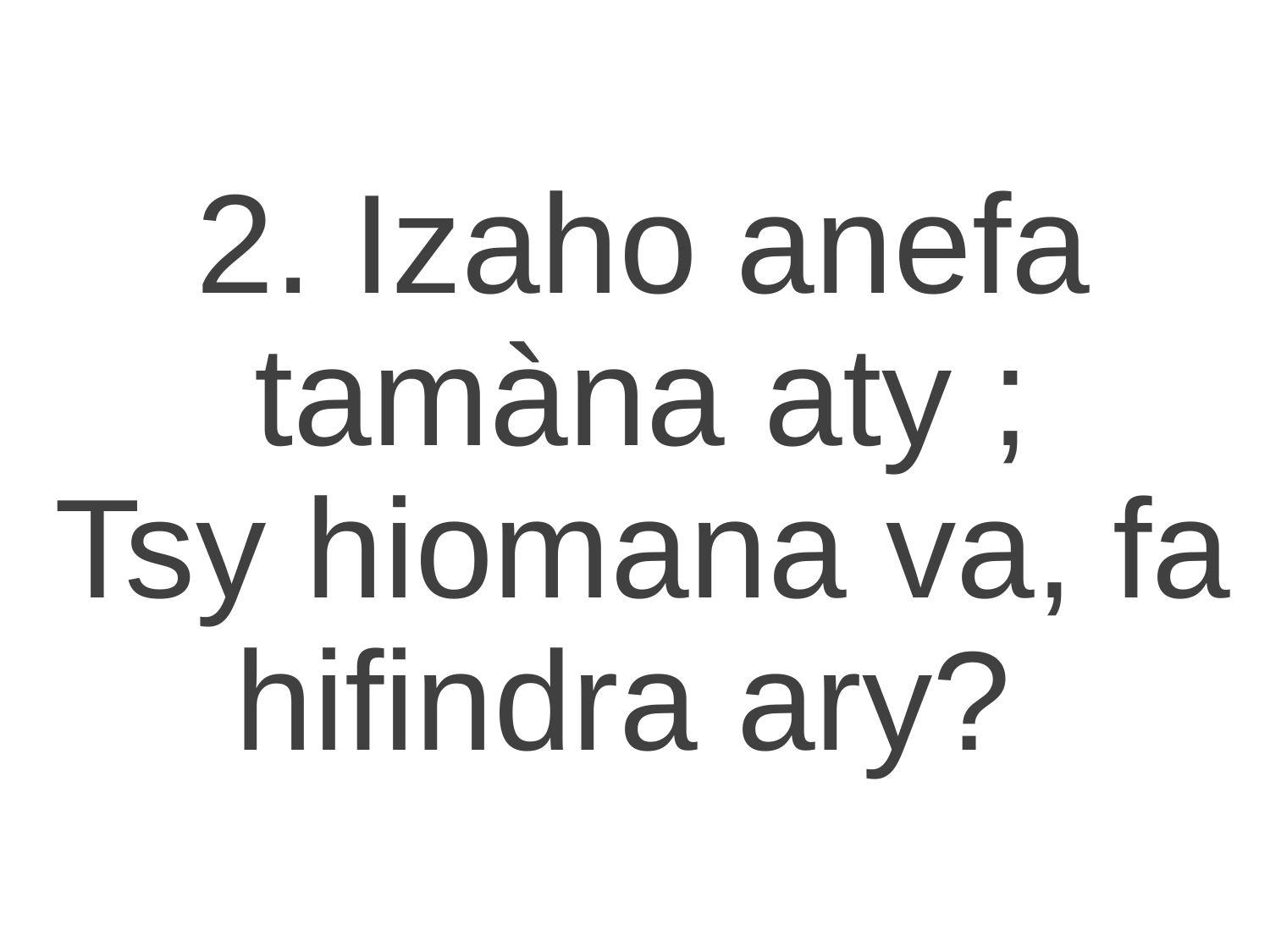

2. Izaho anefa tamàna aty ;
Tsy hiomana va, fa hifindra ary?